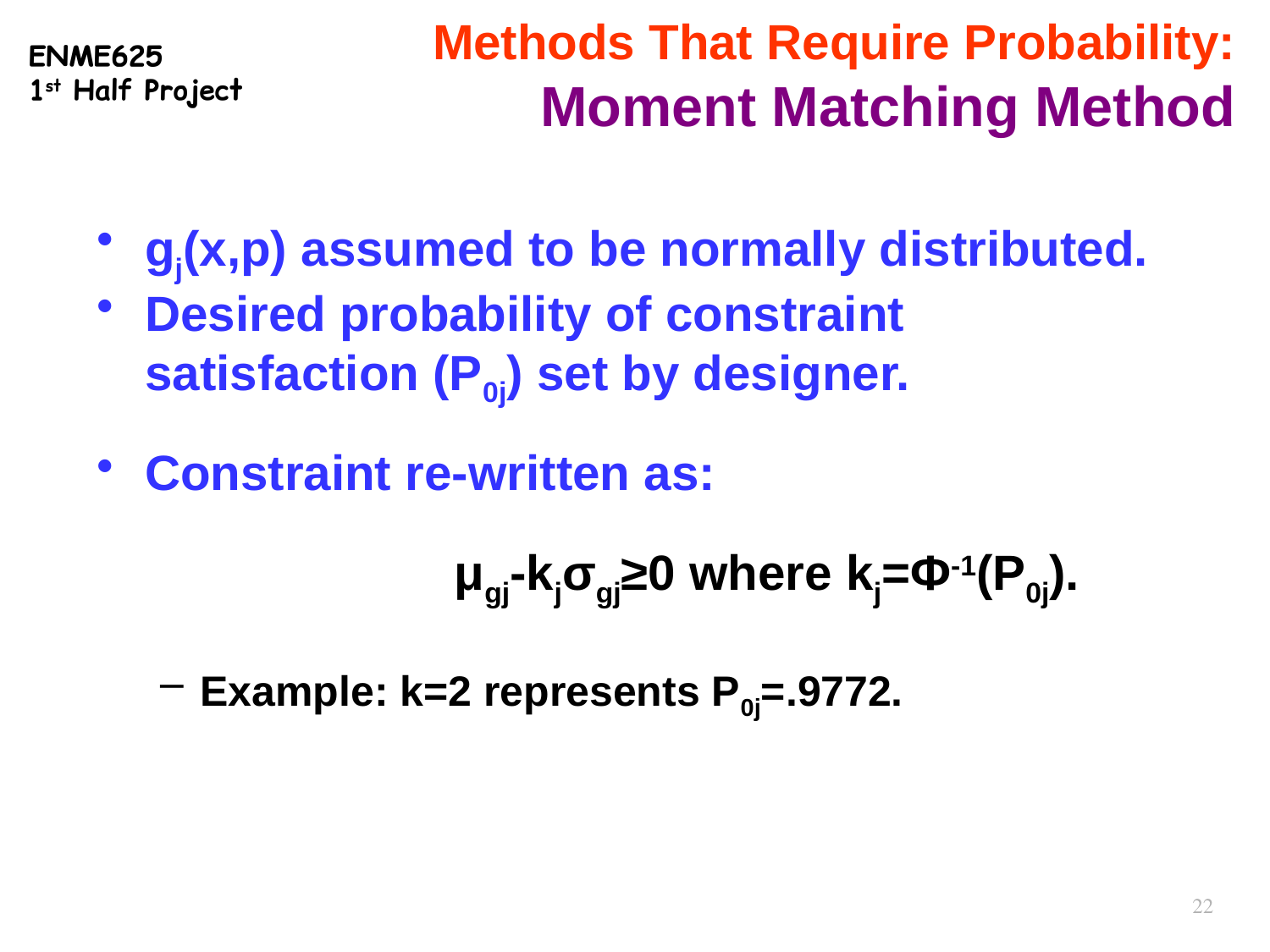

# Methods That Require Probability: Moment Matching Method
gj(x,p) assumed to be normally distributed.
Desired probability of constraint satisfaction (P0j) set by designer.

Constraint re-written as:
			μgj-kjσgj≥0 where kj=Φ-1(P0j).
Example: k=2 represents P0j=.9772.

22